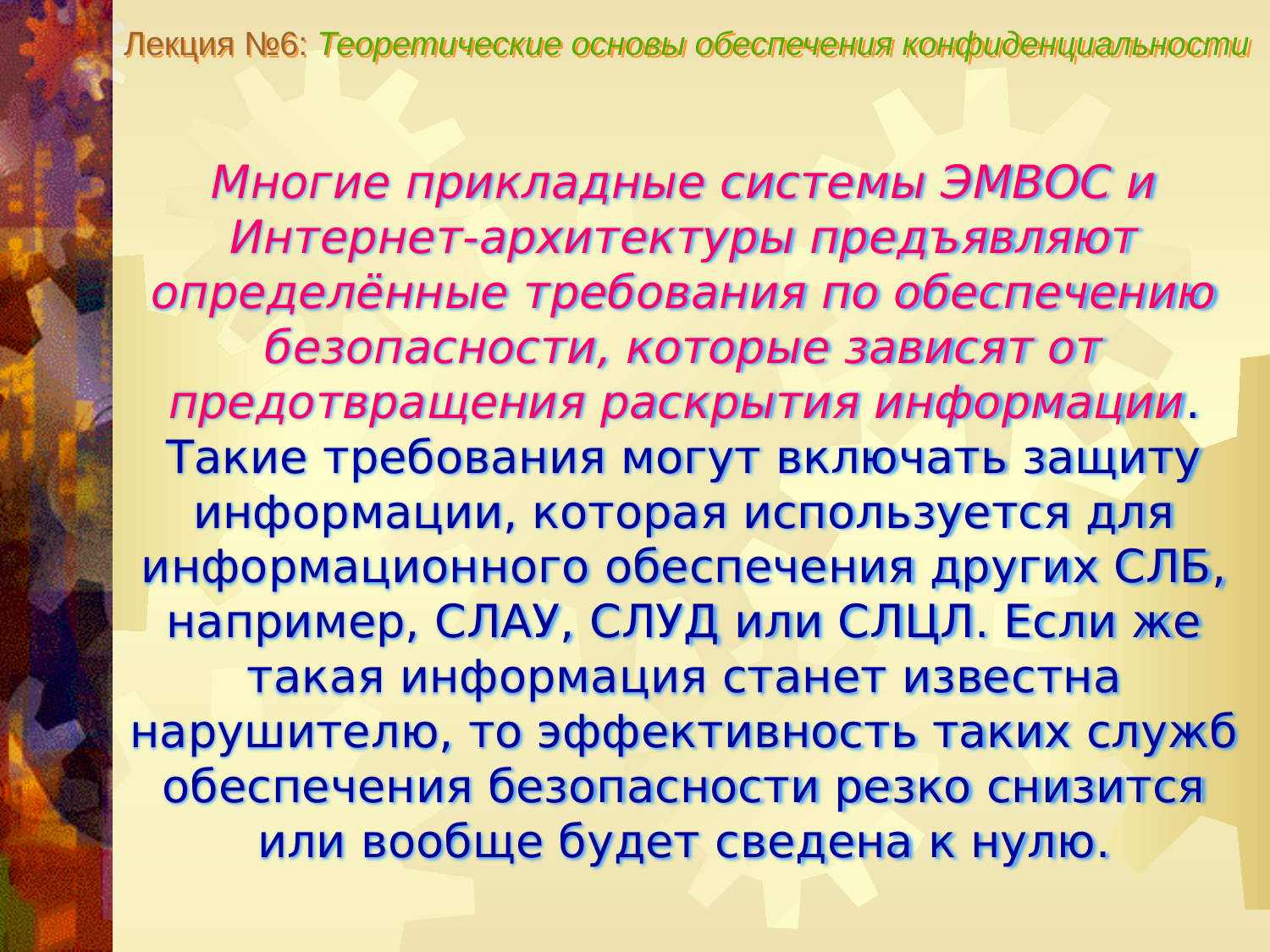

Лекция №6: Теоретические основы обеспечения конфиденциальности
Многие прикладные системы ЭМВОС и Интернет-архитектуры предъявляют определённые требования по обеспечению безопасности, которые зависят от предотвращения раскрытия информации. Такие требования могут включать защиту информации, которая используется для информационного обеспечения других СЛБ, например, СЛАУ, СЛУД или СЛЦЛ. Если же такая информация станет известна нарушителю, то эффективность таких служб обеспечения безопасности резко снизится или вообще будет сведена к нулю.